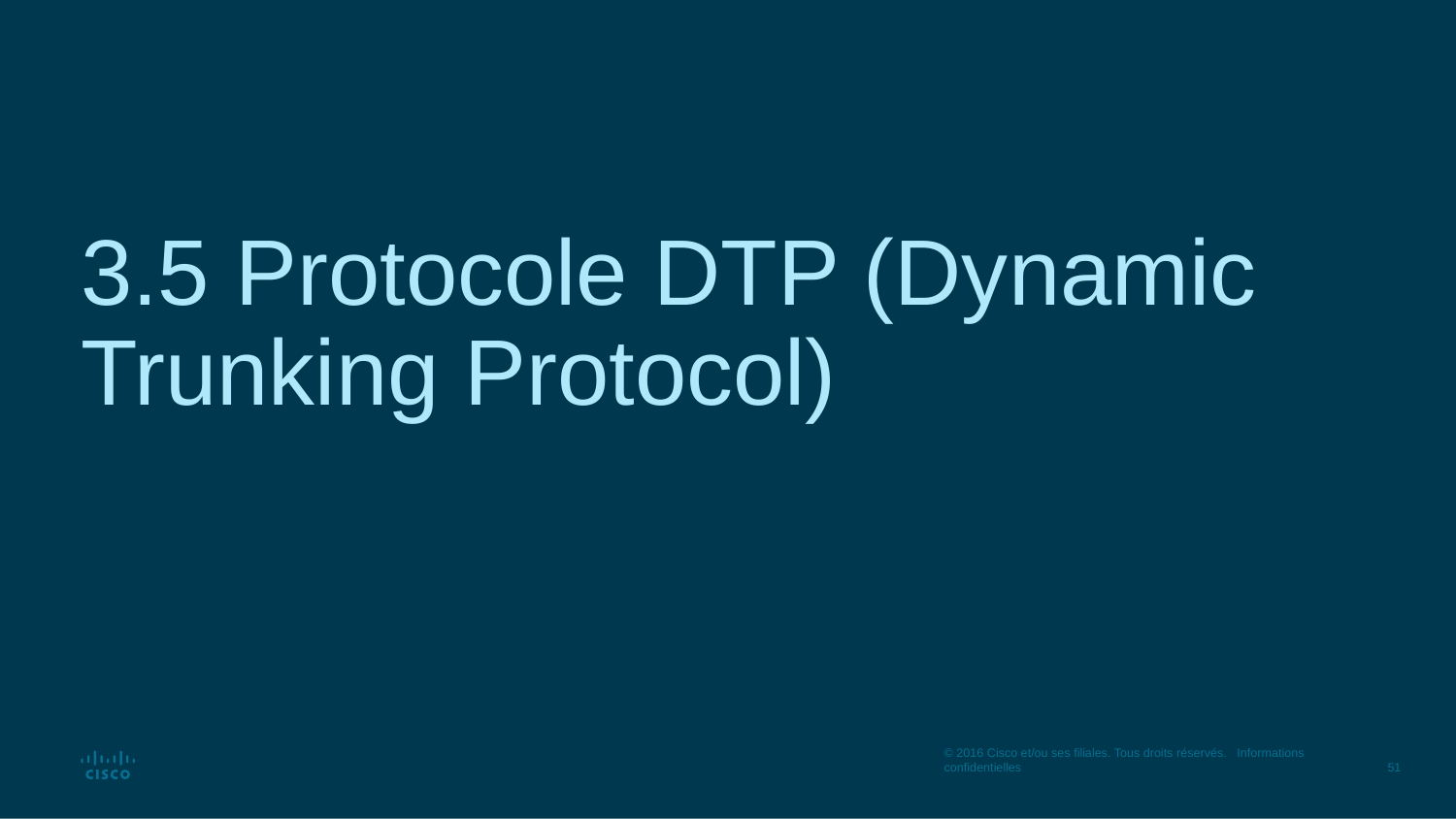

# 3.5 Protocole DTP (Dynamic Trunking Protocol)